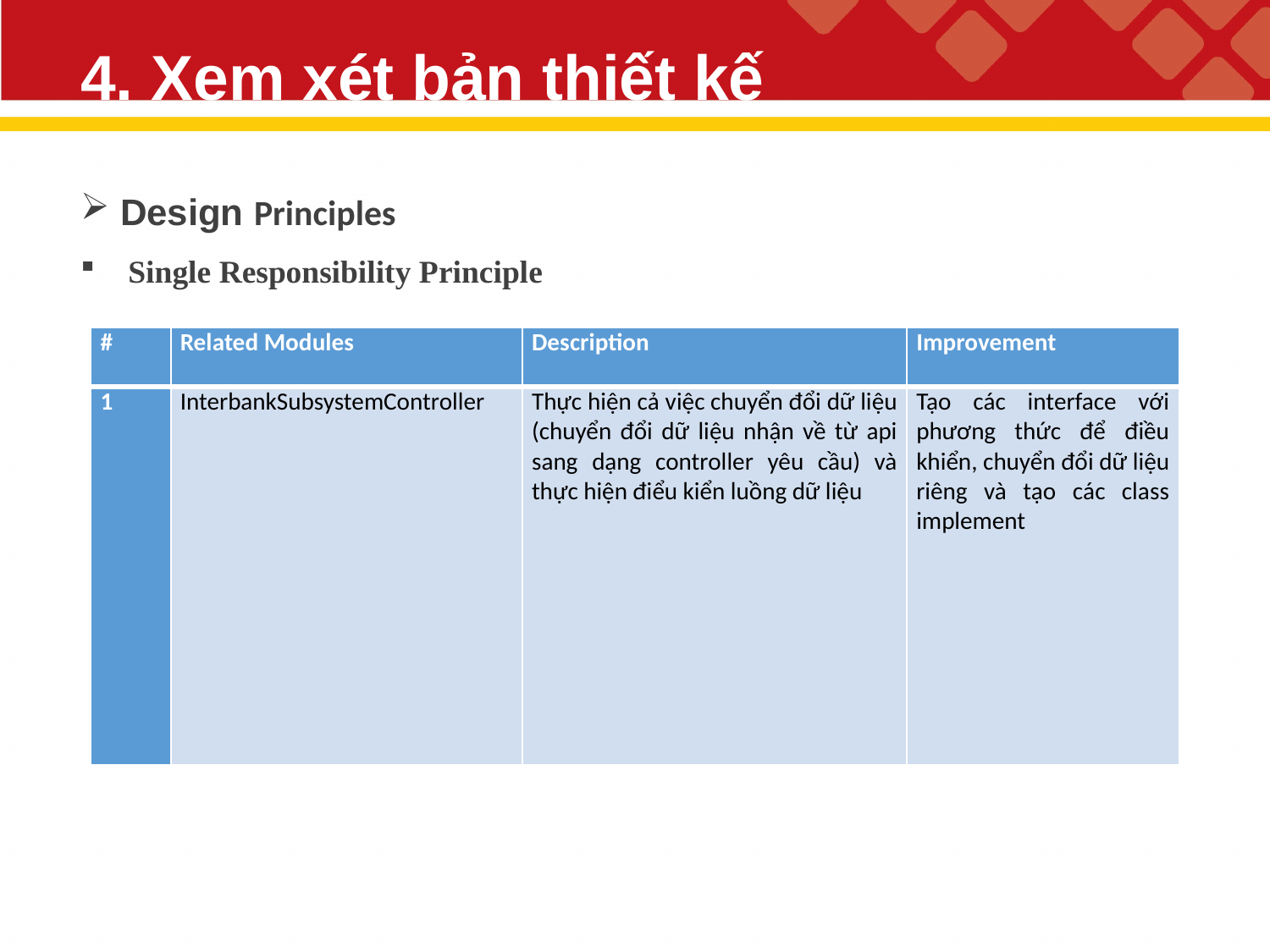

# 4. Xem xét bản thiết kế
 Design Principles
Single Responsibility Principle

| # | Related Modules | Description | Improvement |
| --- | --- | --- | --- |
| 1 | InterbankSubsystemController | Thực hiện cả việc chuyển đổi dữ liệu (chuyển đổi dữ liệu nhận về từ api sang dạng controller yêu cầu) và thực hiện điểu kiển luồng dữ liệu | Tạo các interface với phương thức để điều khiển, chuyển đổi dữ liệu riêng và tạo các class implement |